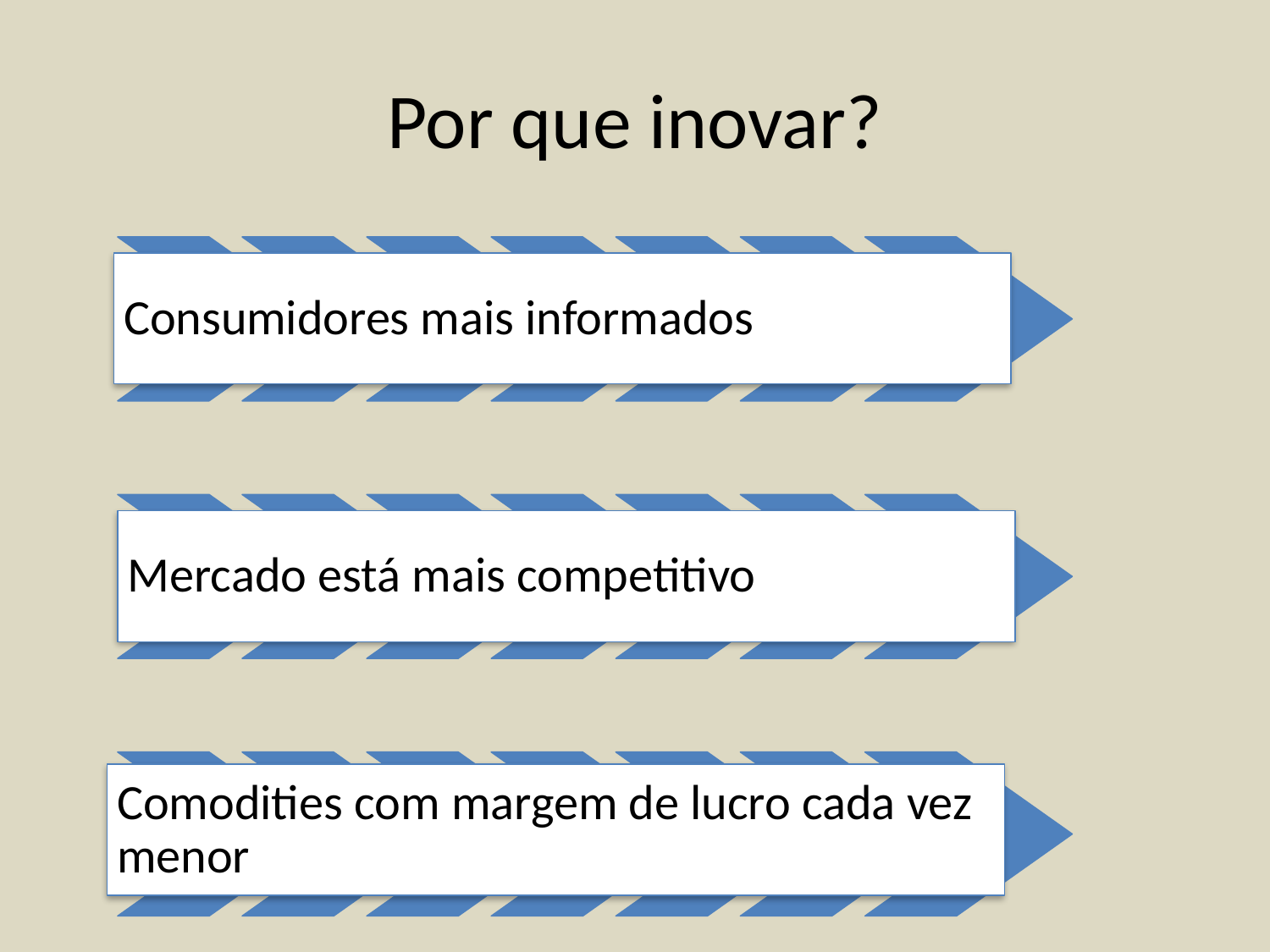

# Por que inovar?

Consumidores mais informados

Mercado está mais competitivo

Comodities com margem de lucro cada vez menor